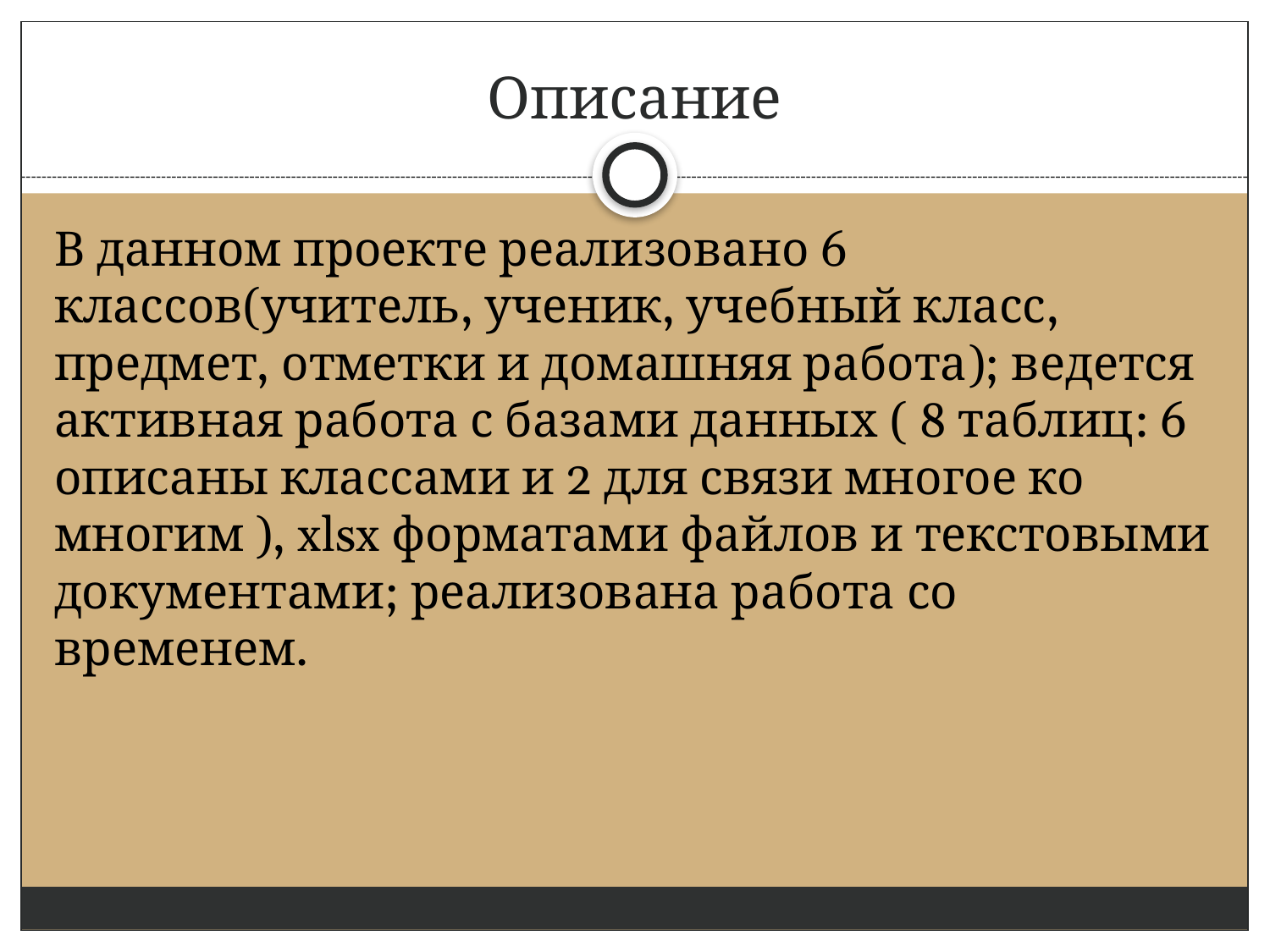

# Описание
В данном проекте реализовано 6 классов(учитель, ученик, учебный класс, предмет, отметки и домашняя работа); ведется активная работа с базами данных ( 8 таблиц: 6 описаны классами и 2 для связи многое ко многим ), xlsx форматами файлов и текстовыми документами; реализована работа со временем.